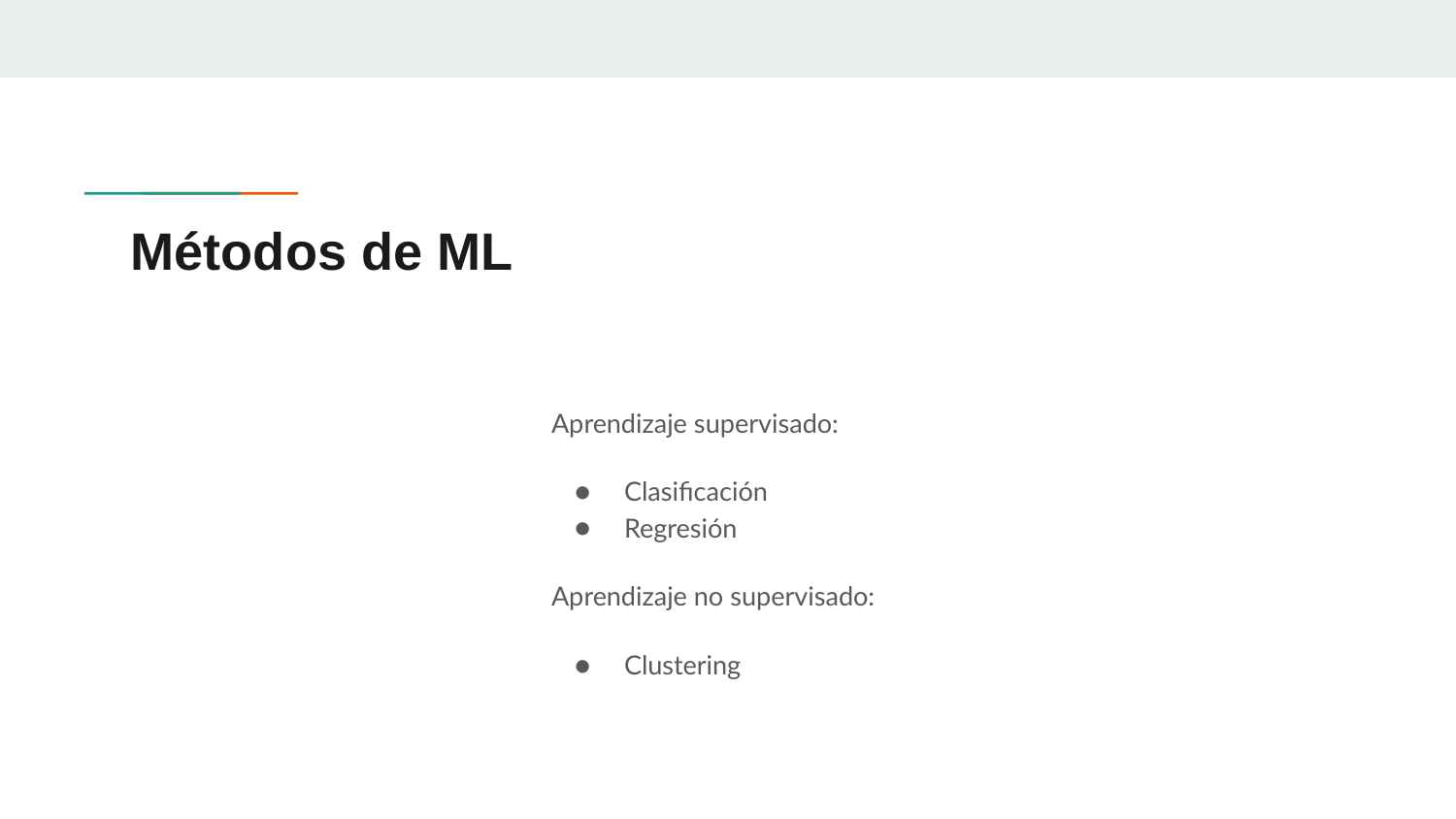

# Métodos de ML
Aprendizaje supervisado:
Clasificación
Regresión
Aprendizaje no supervisado:
Clustering